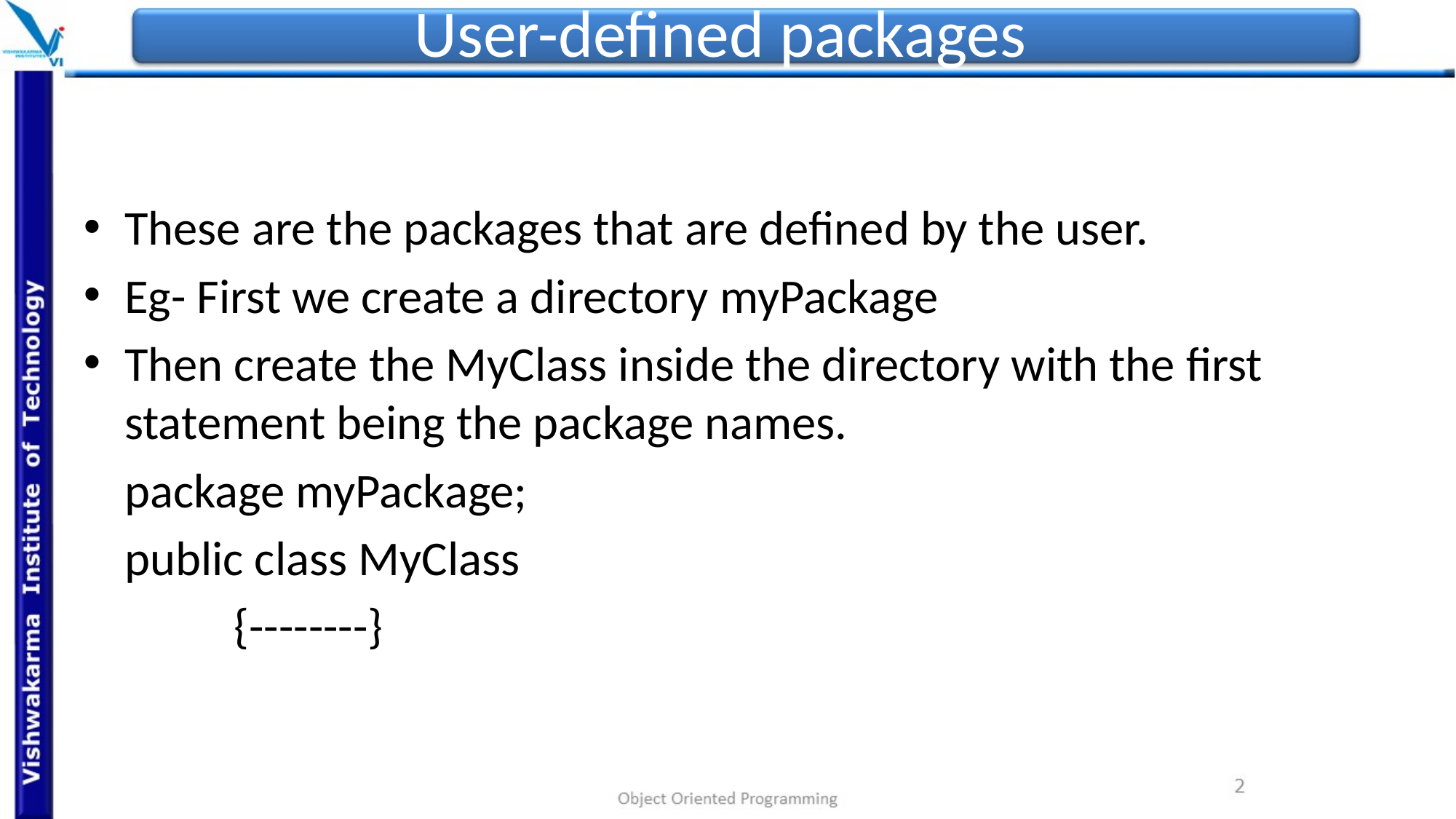

# User-defined packages
These are the packages that are defined by the user.
Eg- First we create a directory myPackage
Then create the MyClass inside the directory with the first statement being the package names.
	package myPackage;
 	public class MyClass
		{--------}